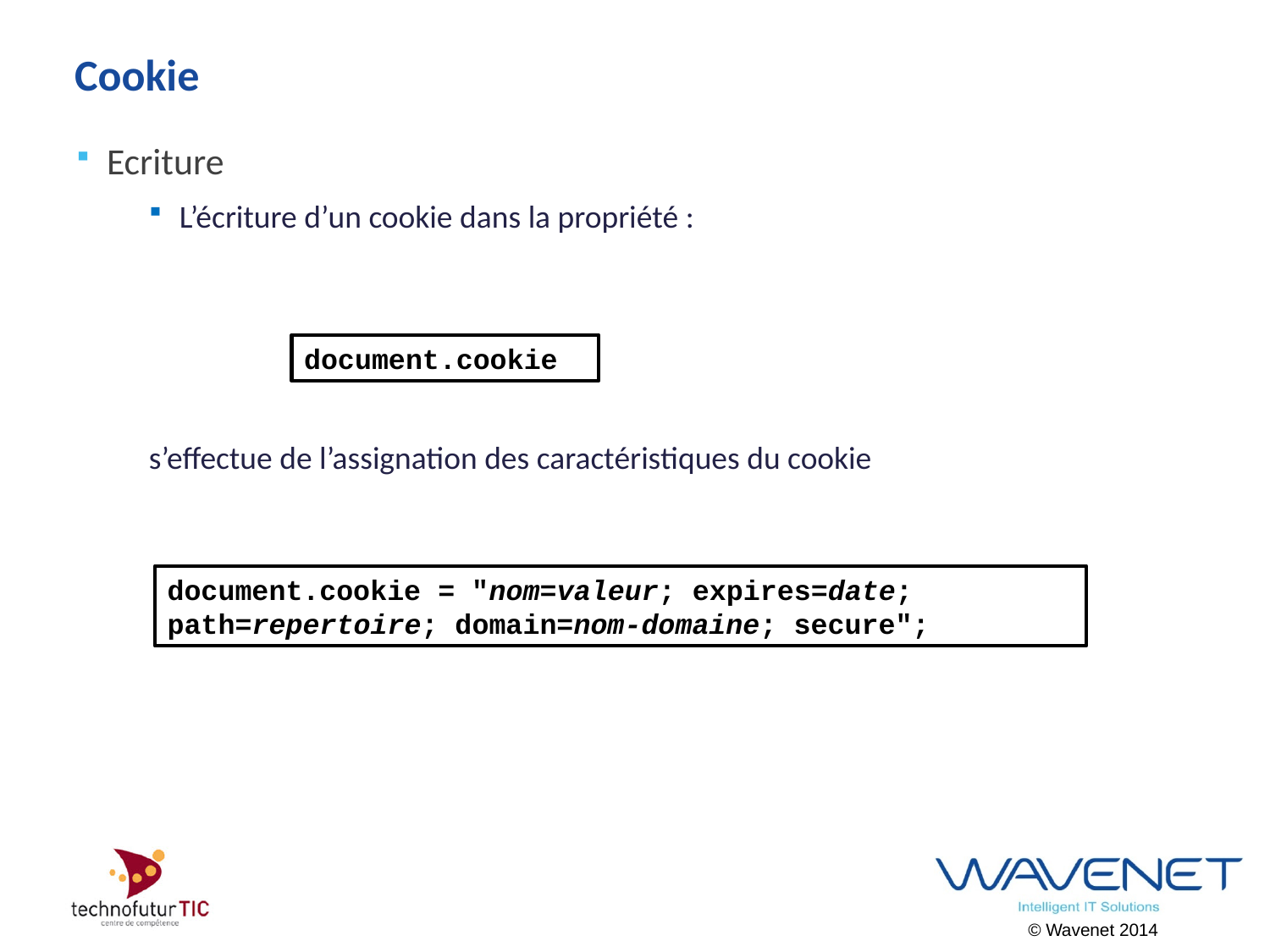

# Cookie
Ecriture
L’écriture d’un cookie dans la propriété :

s’effectue de l’assignation des caractéristiques du cookie
document.cookie
document.cookie = "nom=valeur; expires=date; path=repertoire; domain=nom-domaine; secure";
© Wavenet 2014